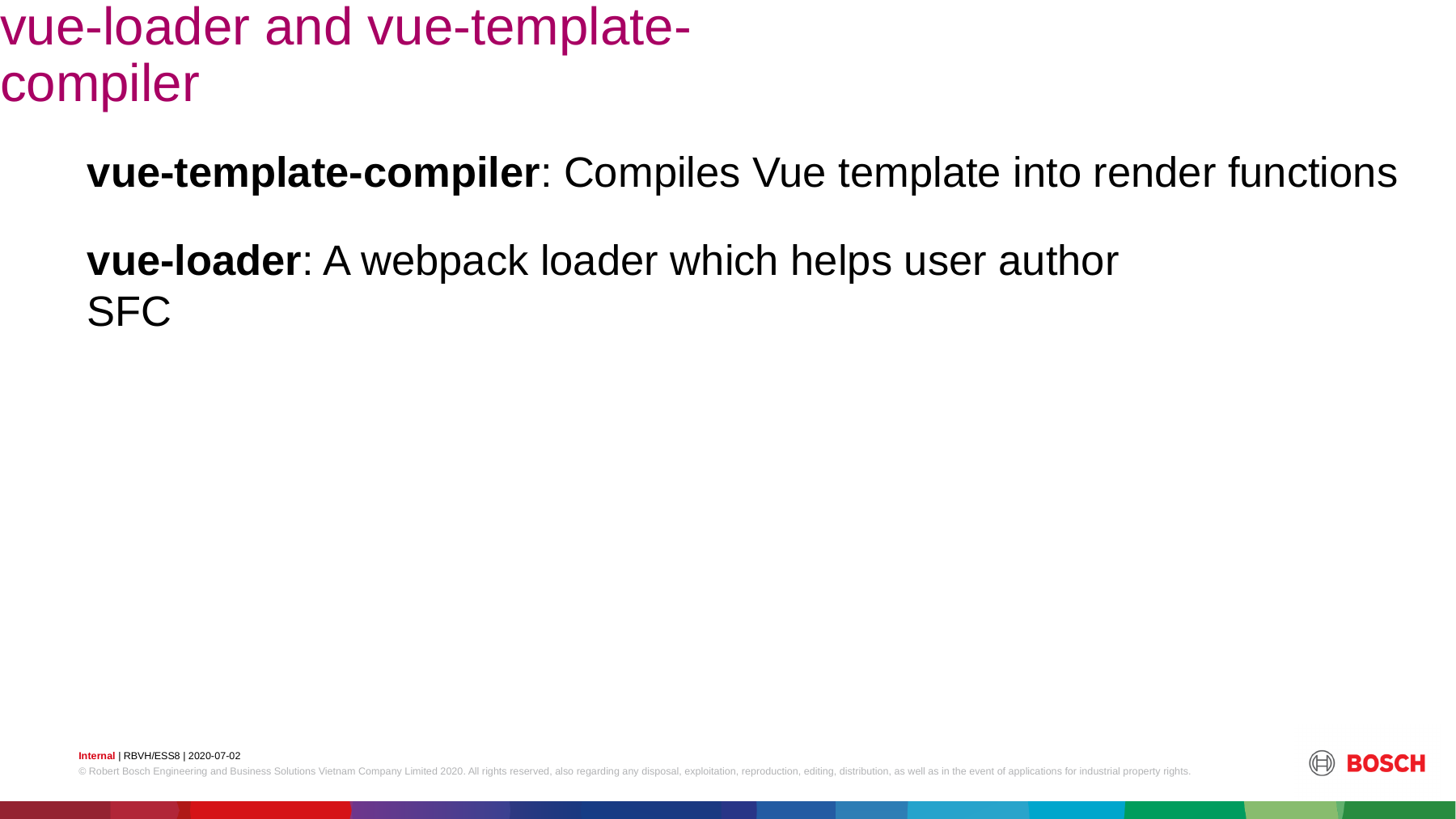

vue-loader and vue-template-compiler
vue-template-compiler: Compiles Vue template into render functions
vue-loader: A webpack loader which helps user author SFC